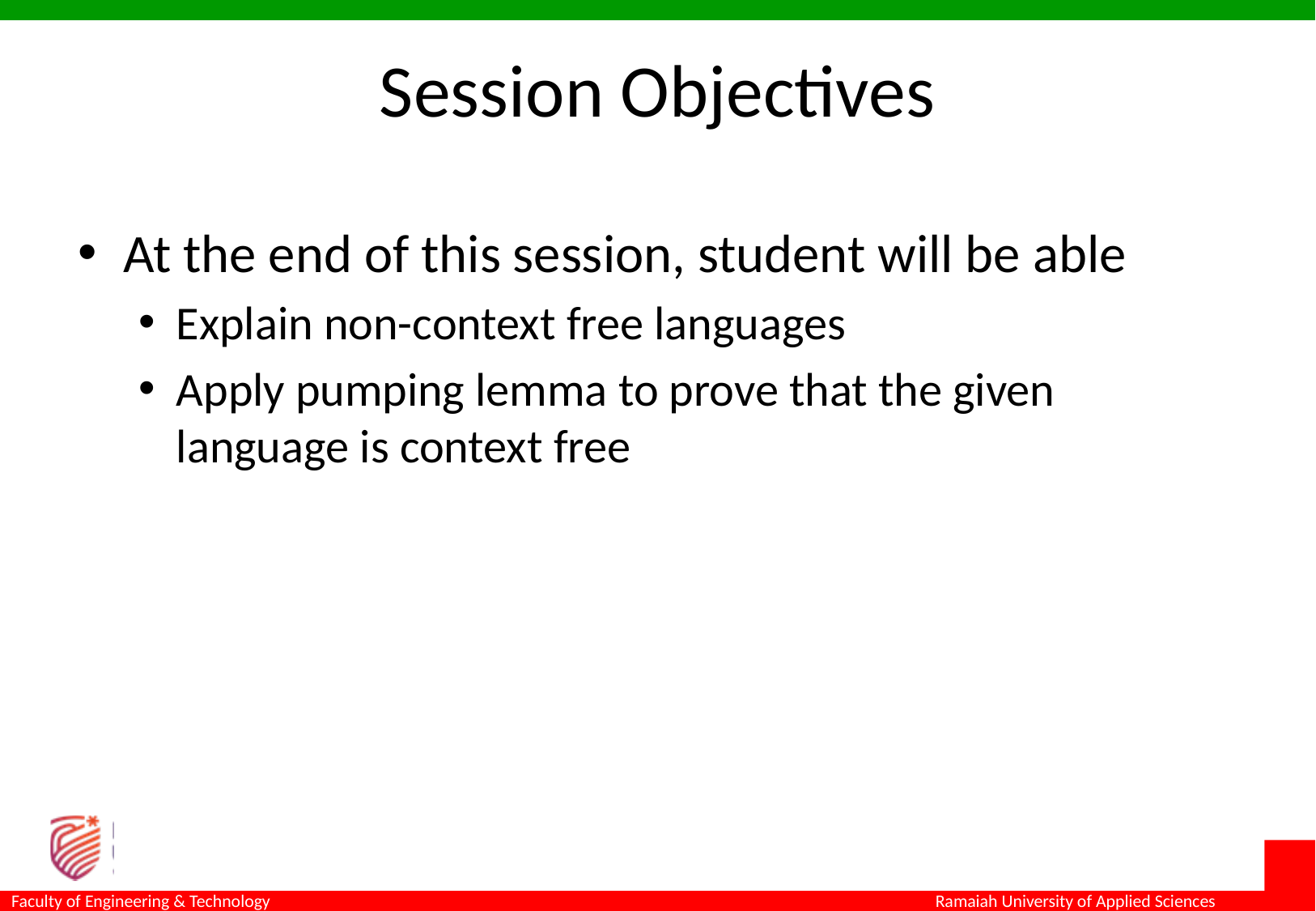

# Session Objectives
At the end of this session, student will be able
Explain non-context free languages
Apply pumping lemma to prove that the given language is context free